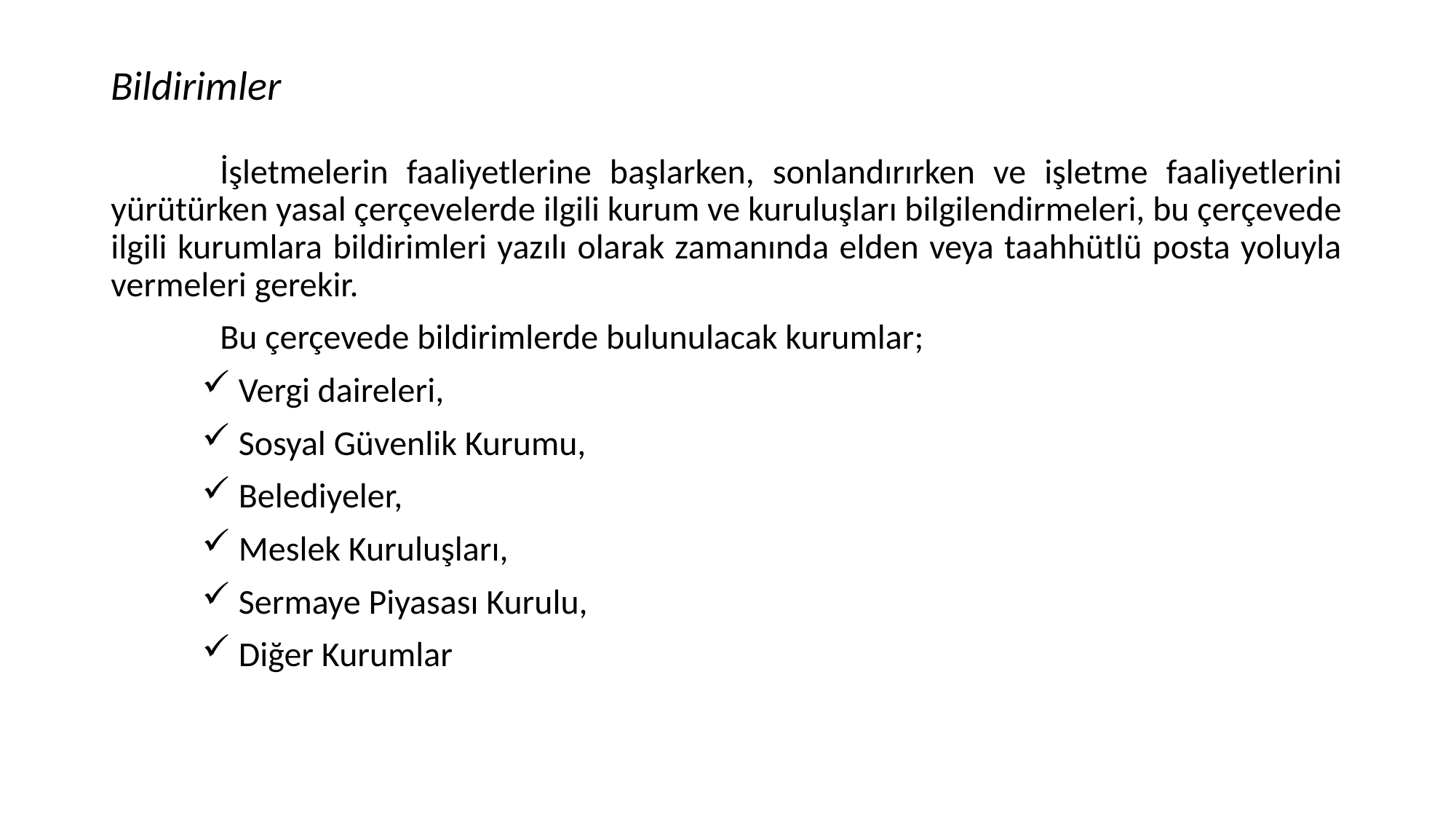

# Bildirimler
	İşletmelerin faaliyetlerine başlarken, sonlandırırken ve işletme faaliyetlerini yürütürken yasal çerçevelerde ilgili kurum ve kuruluşları bilgilendirmeleri, bu çerçevede ilgili kurumlara bildirimleri yazılı olarak zamanında elden veya taahhütlü posta yoluyla vermeleri gerekir.
	Bu çerçevede bildirimlerde bulunulacak kurumlar;
 Vergi daireleri,
 Sosyal Güvenlik Kurumu,
 Belediyeler,
 Meslek Kuruluşları,
 Sermaye Piyasası Kurulu,
 Diğer Kurumlar